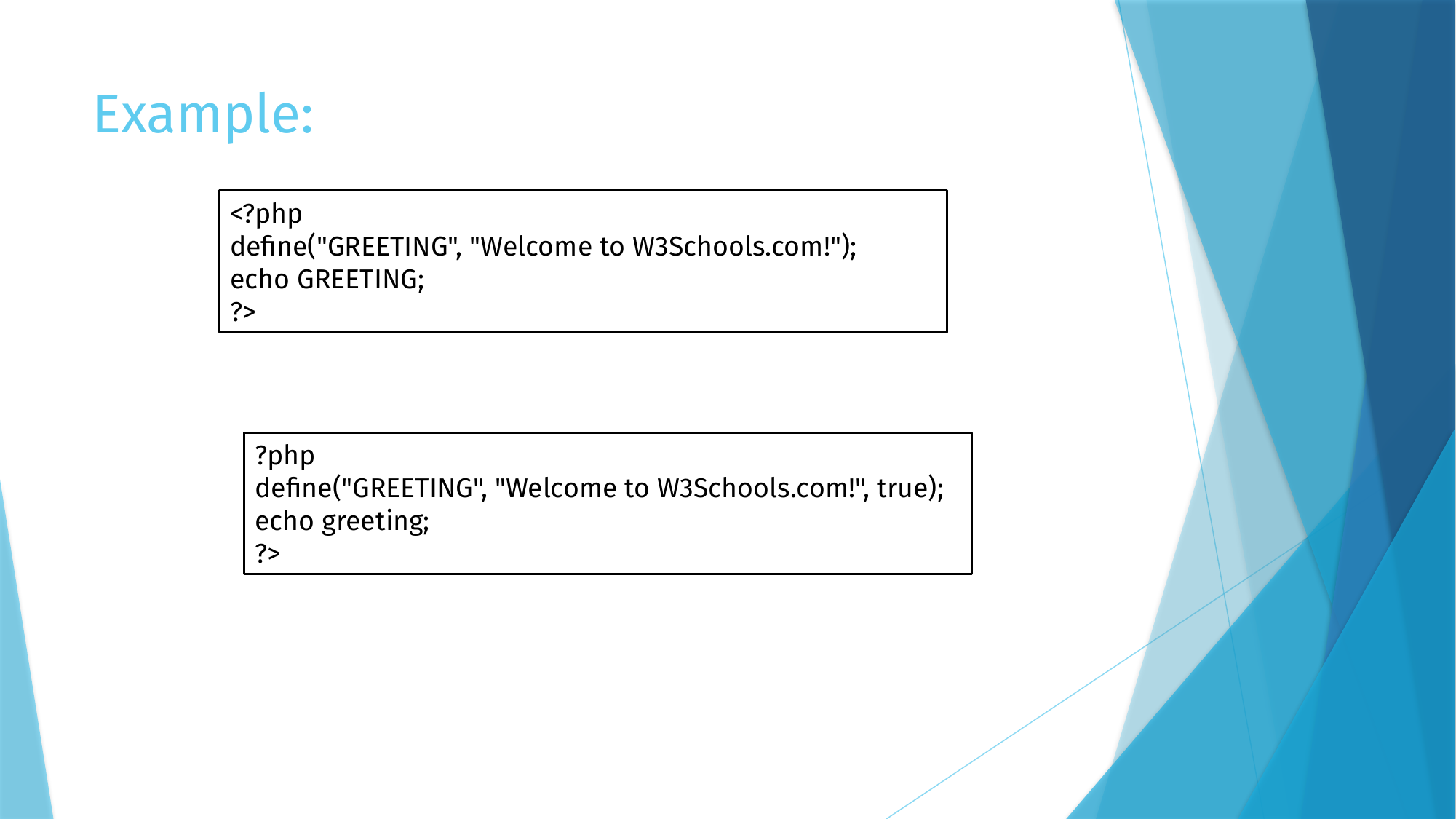

# Example:
<?php
define("GREETING", "Welcome to W3Schools.com!");
echo GREETING;
?>
?php
define("GREETING", "Welcome to W3Schools.com!", true);
echo greeting;
?>